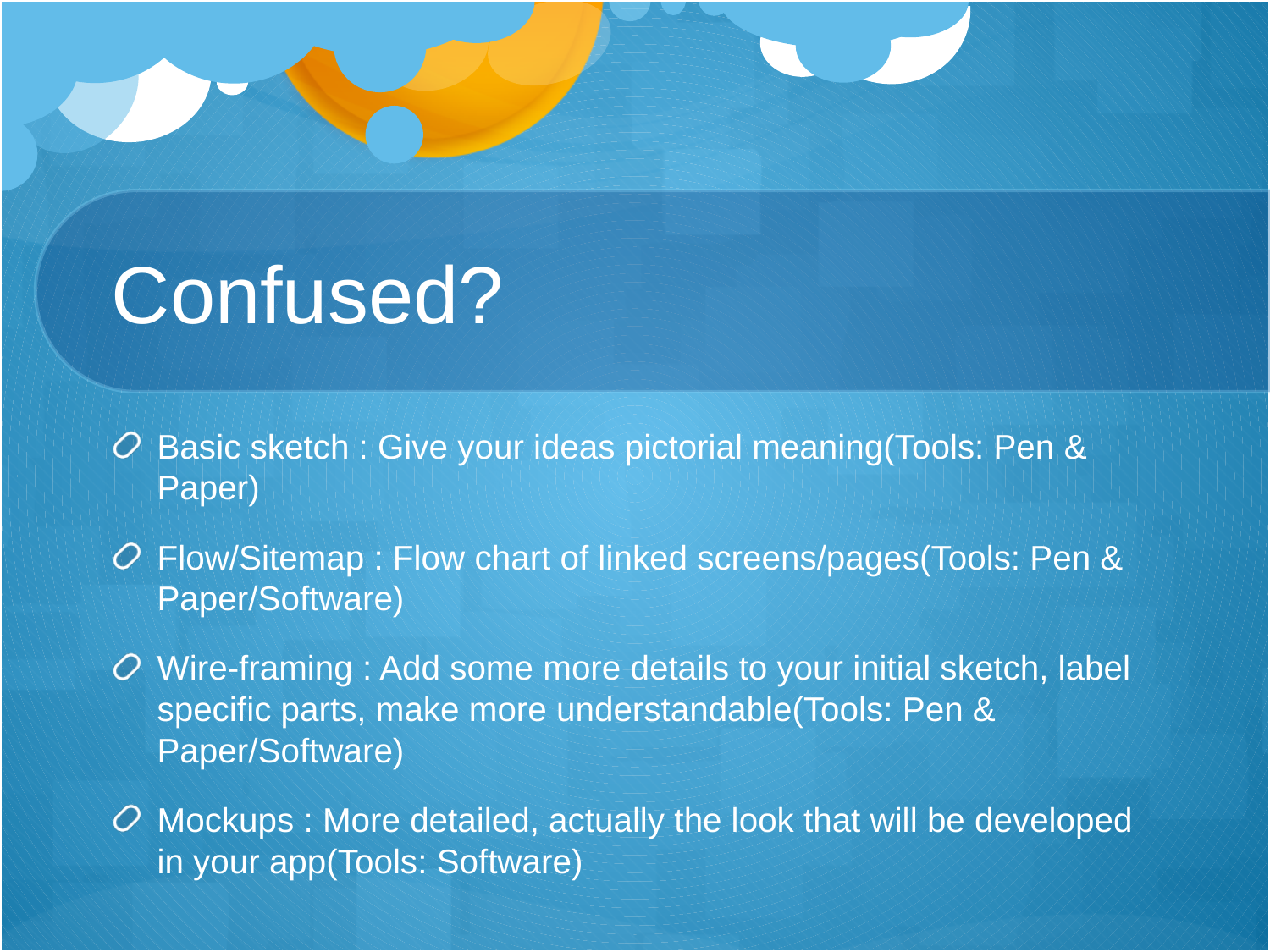

# Confused?
Basic sketch : Give your ideas pictorial meaning(Tools: Pen & Paper)
Flow/Sitemap : Flow chart of linked screens/pages(Tools: Pen & Paper/Software)
Wire-framing : Add some more details to your initial sketch, label specific parts, make more understandable(Tools: Pen & Paper/Software)
Mockups : More detailed, actually the look that will be developed in your app(Tools: Software)